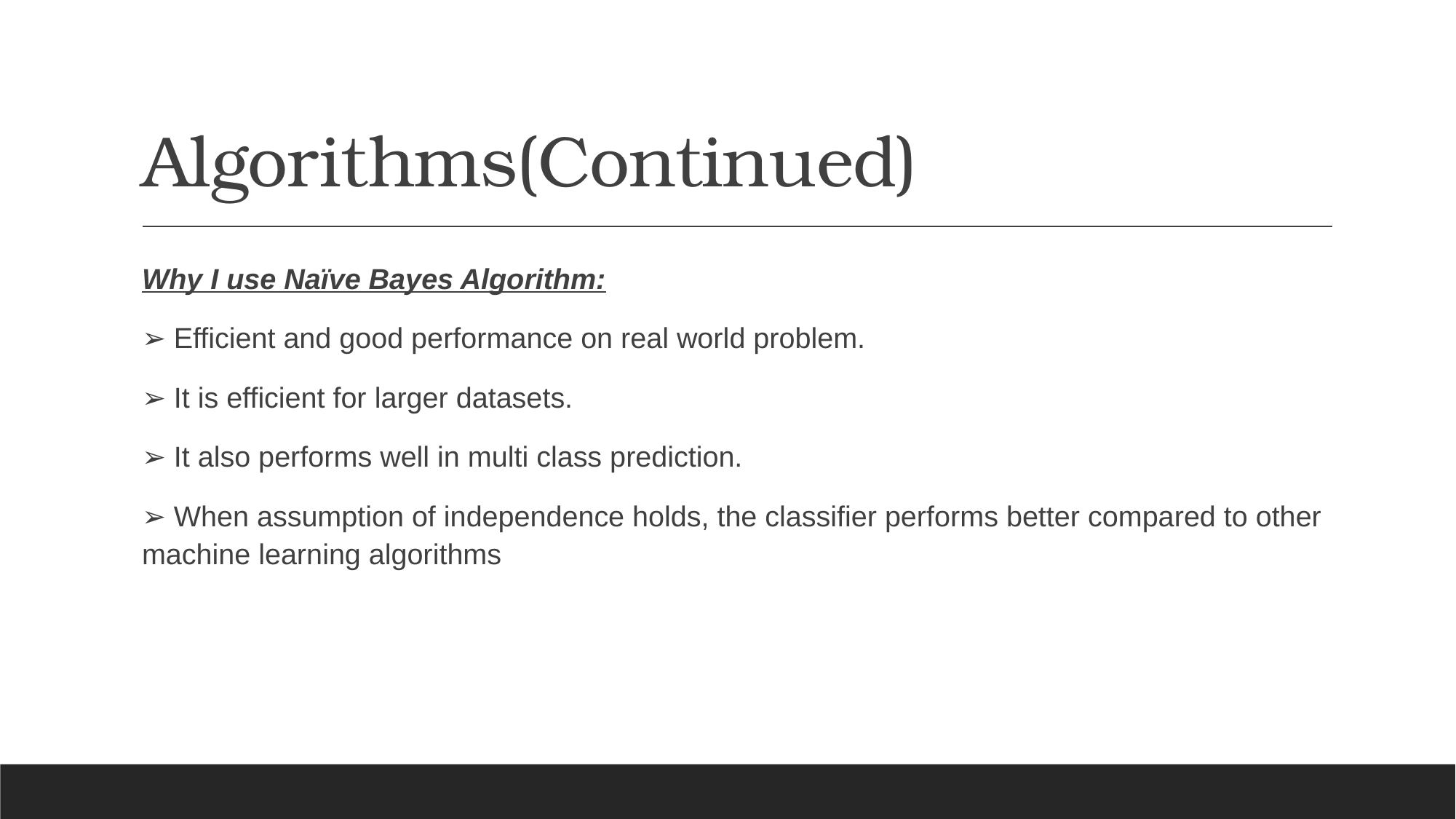

# Algorithms(Continued)
Why I use Naïve Bayes Algorithm:
➢ Efficient and good performance on real world problem.
➢ It is efficient for larger datasets.
➢ It also performs well in multi class prediction.
➢ When assumption of independence holds, the classifier performs better compared to other machine learning algorithms